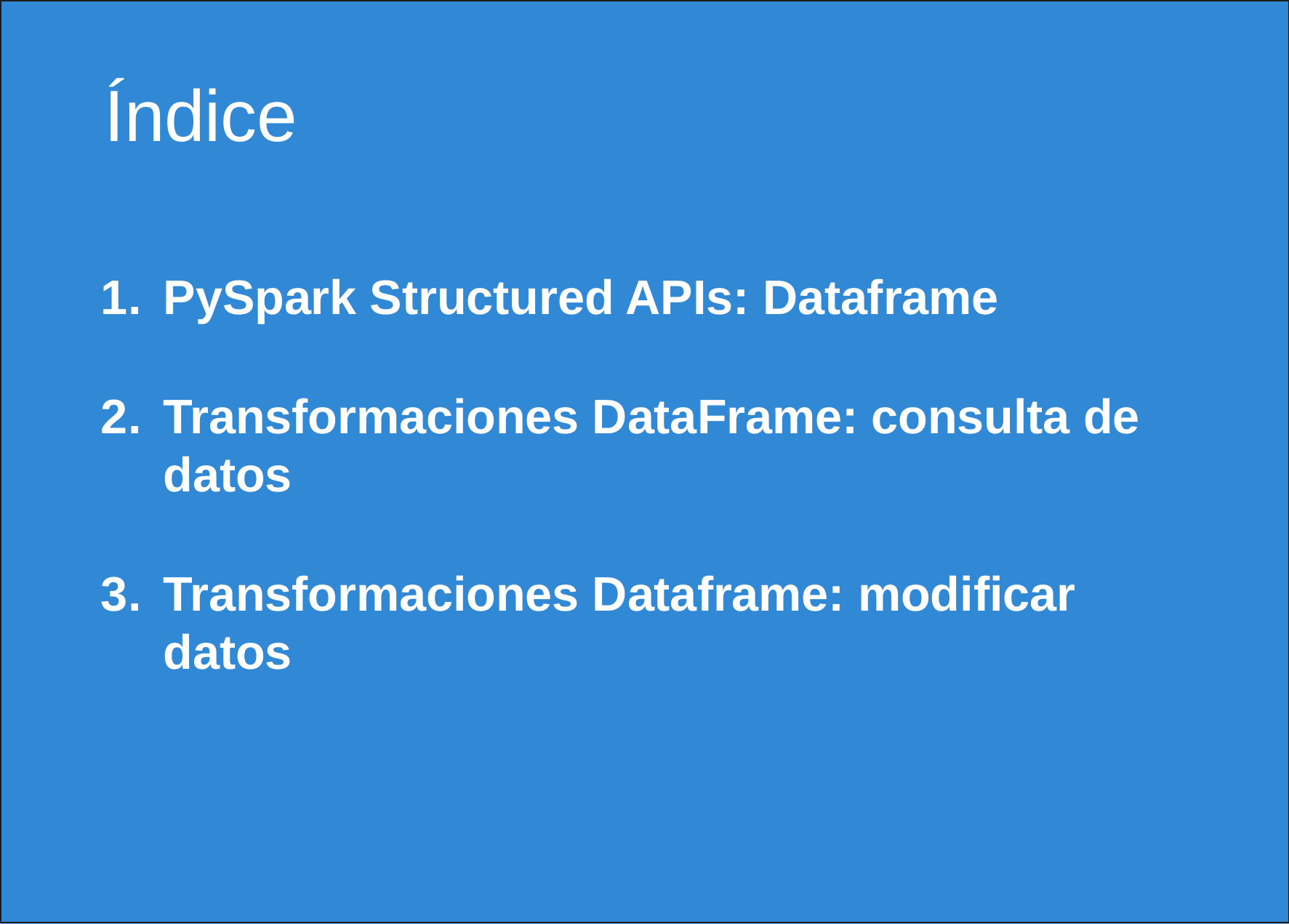

# Índice
PySpark Structured APIs: Dataframe

Transformaciones DataFrame: consulta de datos

Transformaciones Dataframe: modificar datos